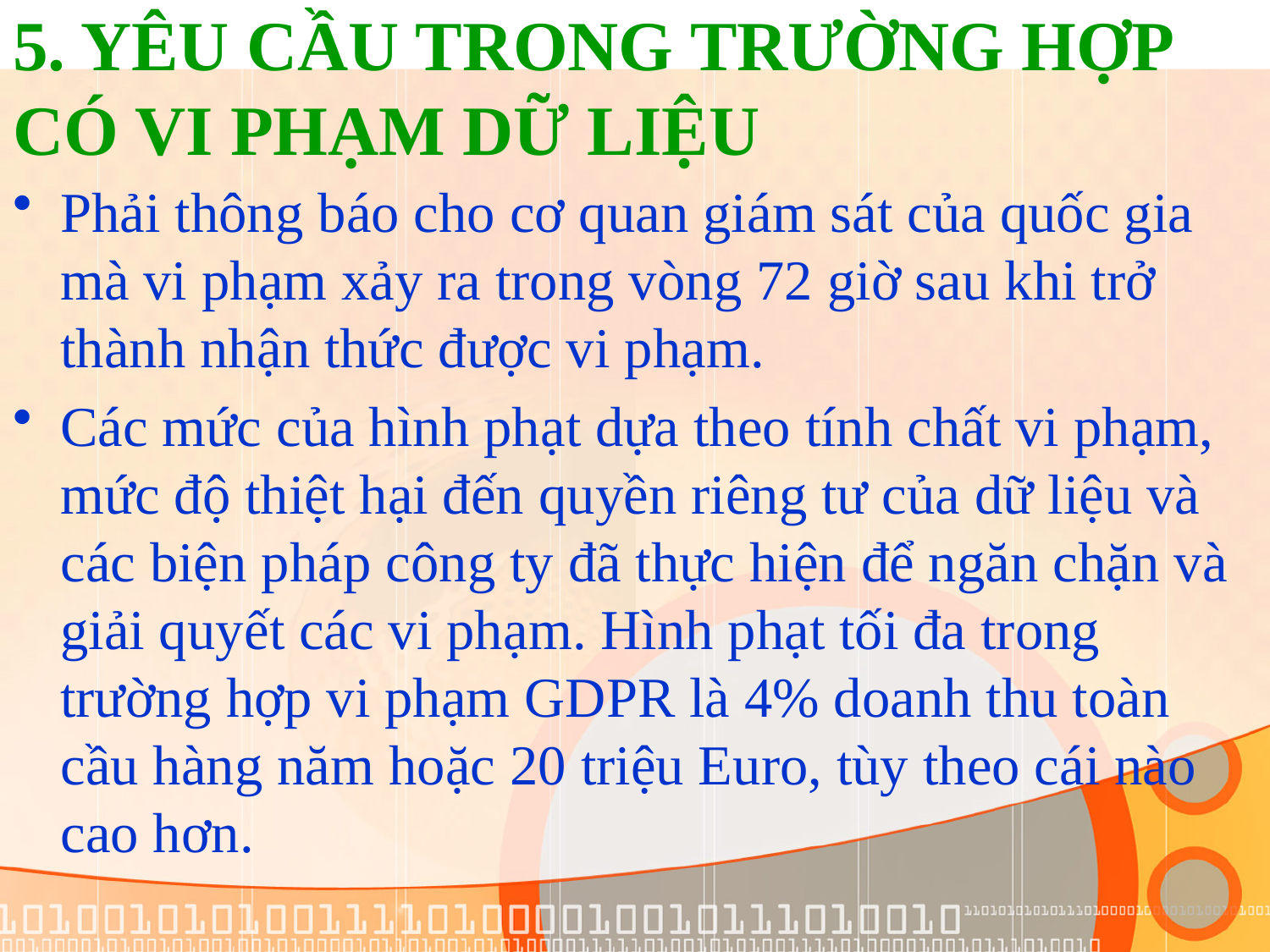

# 5. YÊU CẦU TRONG TRƯỜNG HỢP CÓ VI PHẠM DỮ LIỆU
Phải thông báo cho cơ quan giám sát của quốc gia mà vi phạm xảy ra trong vòng 72 giờ sau khi trở thành nhận thức được vi phạm.
Các mức của hình phạt dựa theo tính chất vi phạm, mức độ thiệt hại đến quyền riêng tư của dữ liệu và các biện pháp công ty đã thực hiện để ngăn chặn và giải quyết các vi phạm. Hình phạt tối đa trong trường hợp vi phạm GDPR là 4% doanh thu toàn cầu hàng năm hoặc 20 triệu Euro, tùy theo cái nào cao hơn.